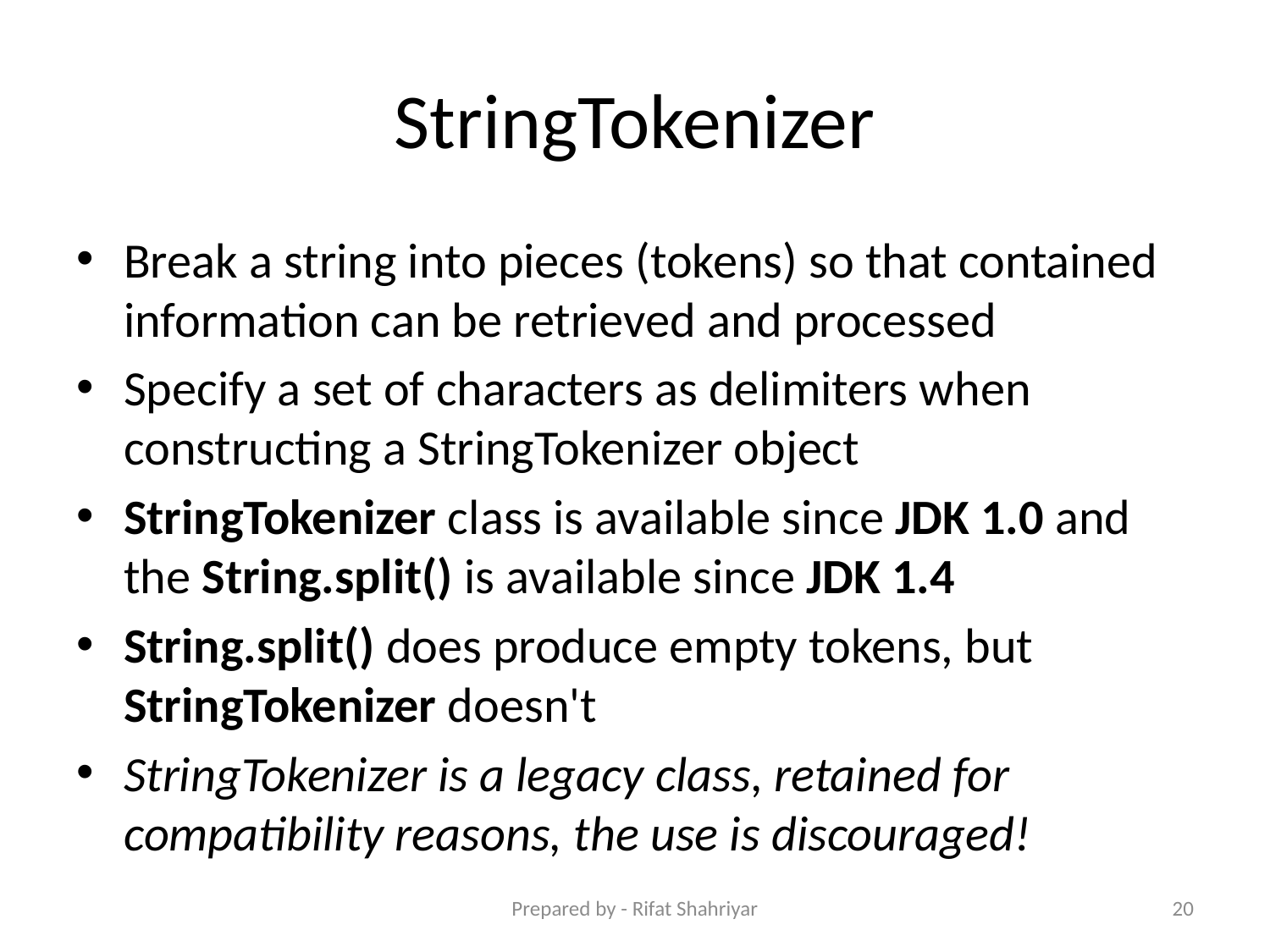

# StringTokenizer
Break a string into pieces (tokens) so that contained information can be retrieved and processed
Specify a set of characters as delimiters when constructing a StringTokenizer object
StringTokenizer class is available since JDK 1.0 and the String.split() is available since JDK 1.4
String.split() does produce empty tokens, but StringTokenizer doesn't
StringTokenizer is a legacy class, retained for compatibility reasons, the use is discouraged!
Prepared by - Rifat Shahriyar
20